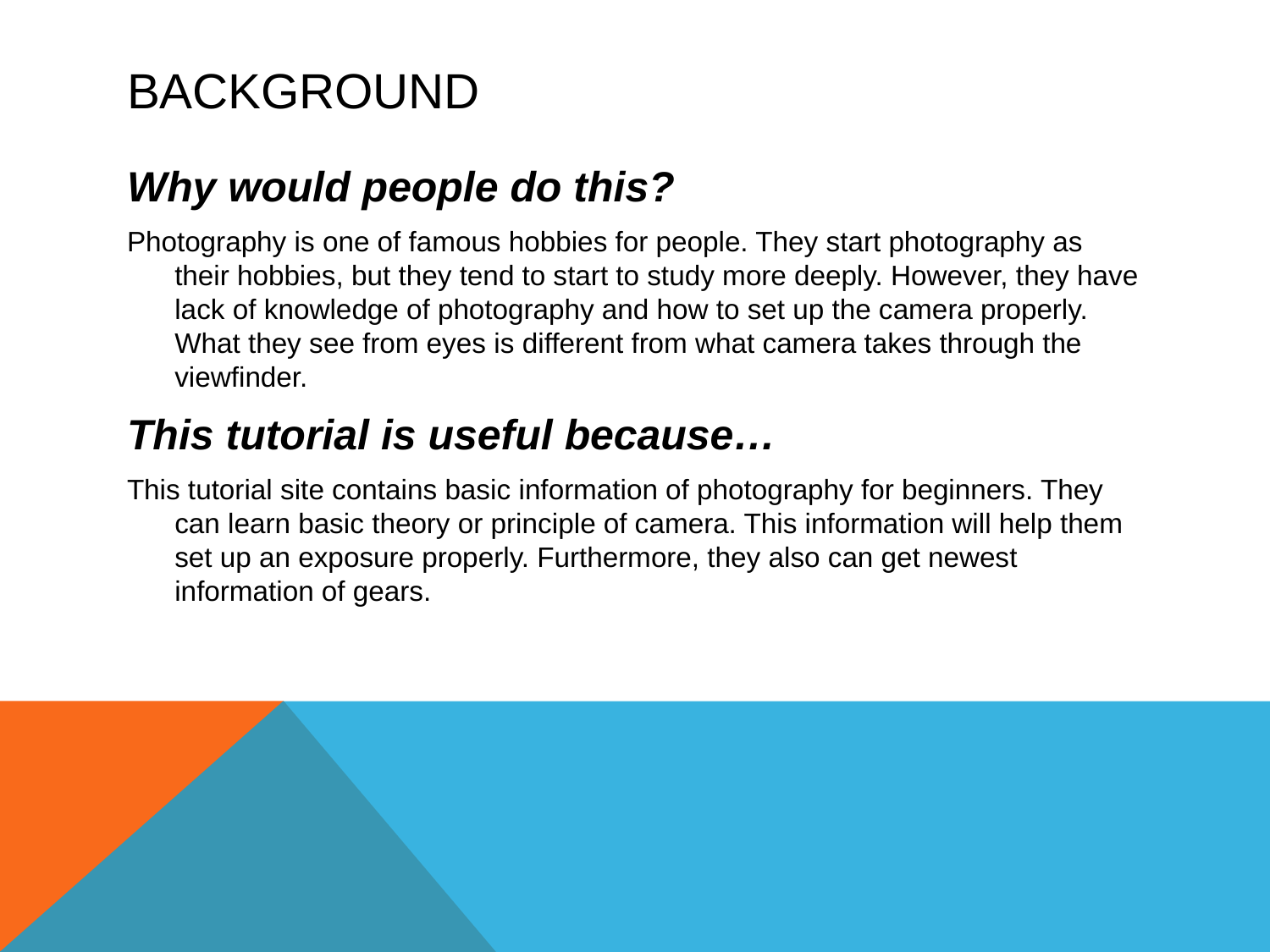

# Background
Why would people do this?
Photography is one of famous hobbies for people. They start photography as their hobbies, but they tend to start to study more deeply. However, they have lack of knowledge of photography and how to set up the camera properly. What they see from eyes is different from what camera takes through the viewfinder.
This tutorial is useful because…
This tutorial site contains basic information of photography for beginners. They can learn basic theory or principle of camera. This information will help them set up an exposure properly. Furthermore, they also can get newest information of gears.